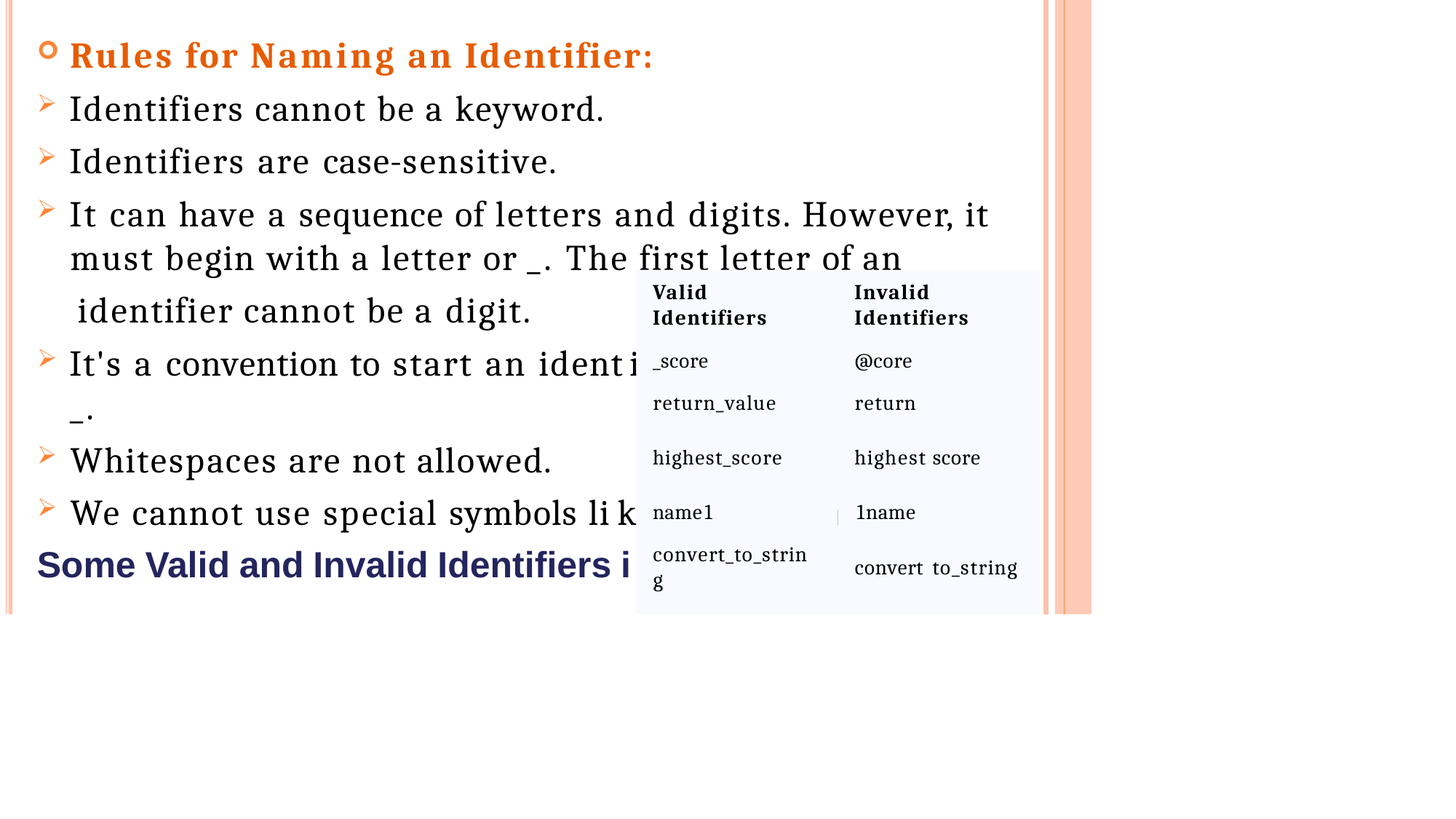

Rules for Naming an Identifier:
Identifiers cannot be a keyword.
Identifiers are case-sensitive.
It can have a sequence of letters and digits. However, it must begin with a letter or _. The first letter of an

identifier cannot be a digit.
It's a convention to start an ident
_.
Whitespaces are not allowed.
We cannot use special symbols li
Some Valid and Invalid Identifiers i
Valid
Identifiers
_score return_value
Invalid
Identifiers
@core return
malur
ifier with a l
etter rather
highest_score
highest score
ke !, @, #, $, a
nd so on.
name1
convert_to_strin
g
1name

n Python
convert to_string